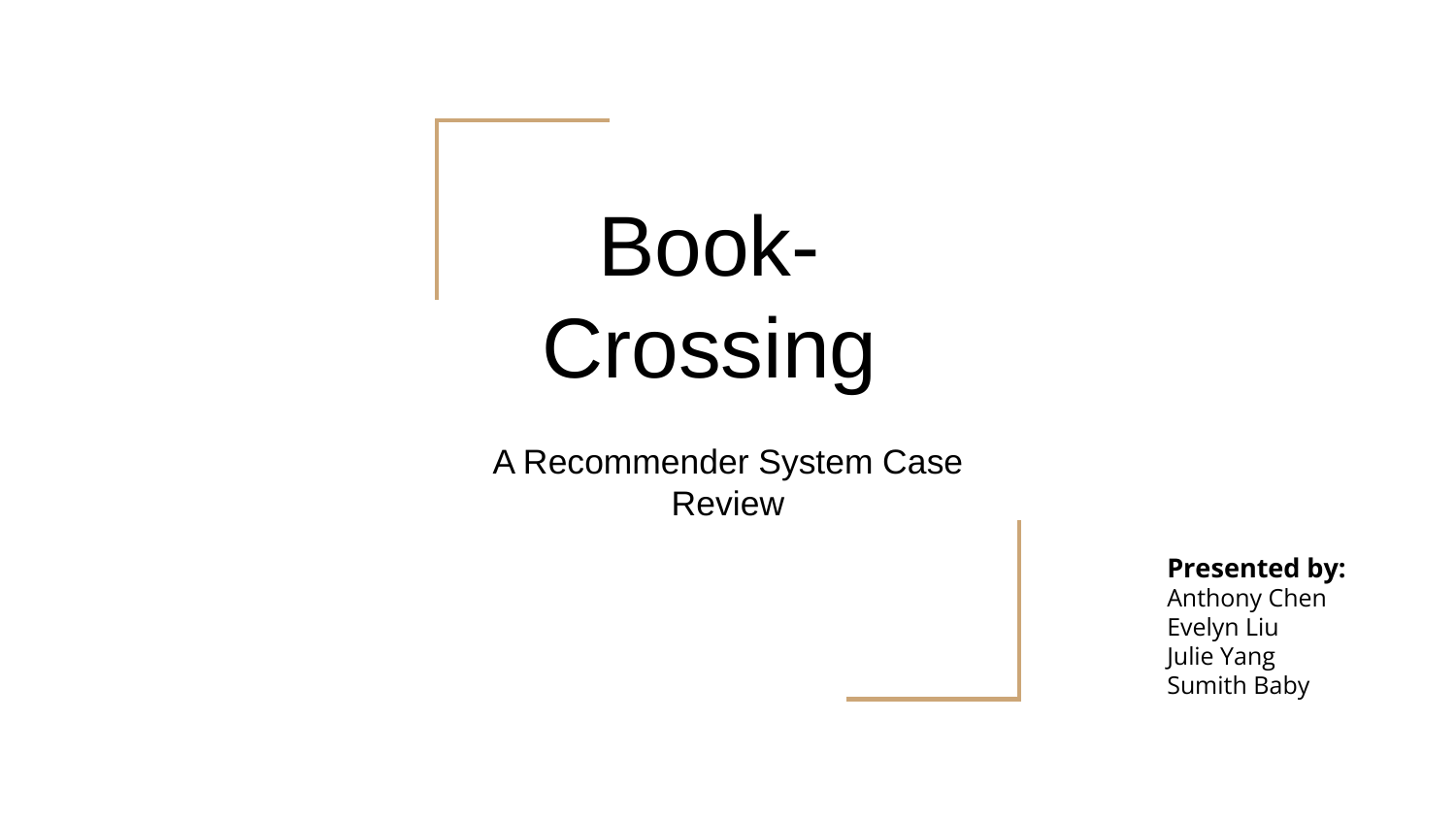

# Book-Crossing
A Recommender System Case Review
Presented by:
Anthony Chen
Evelyn Liu
Julie Yang
Sumith Baby